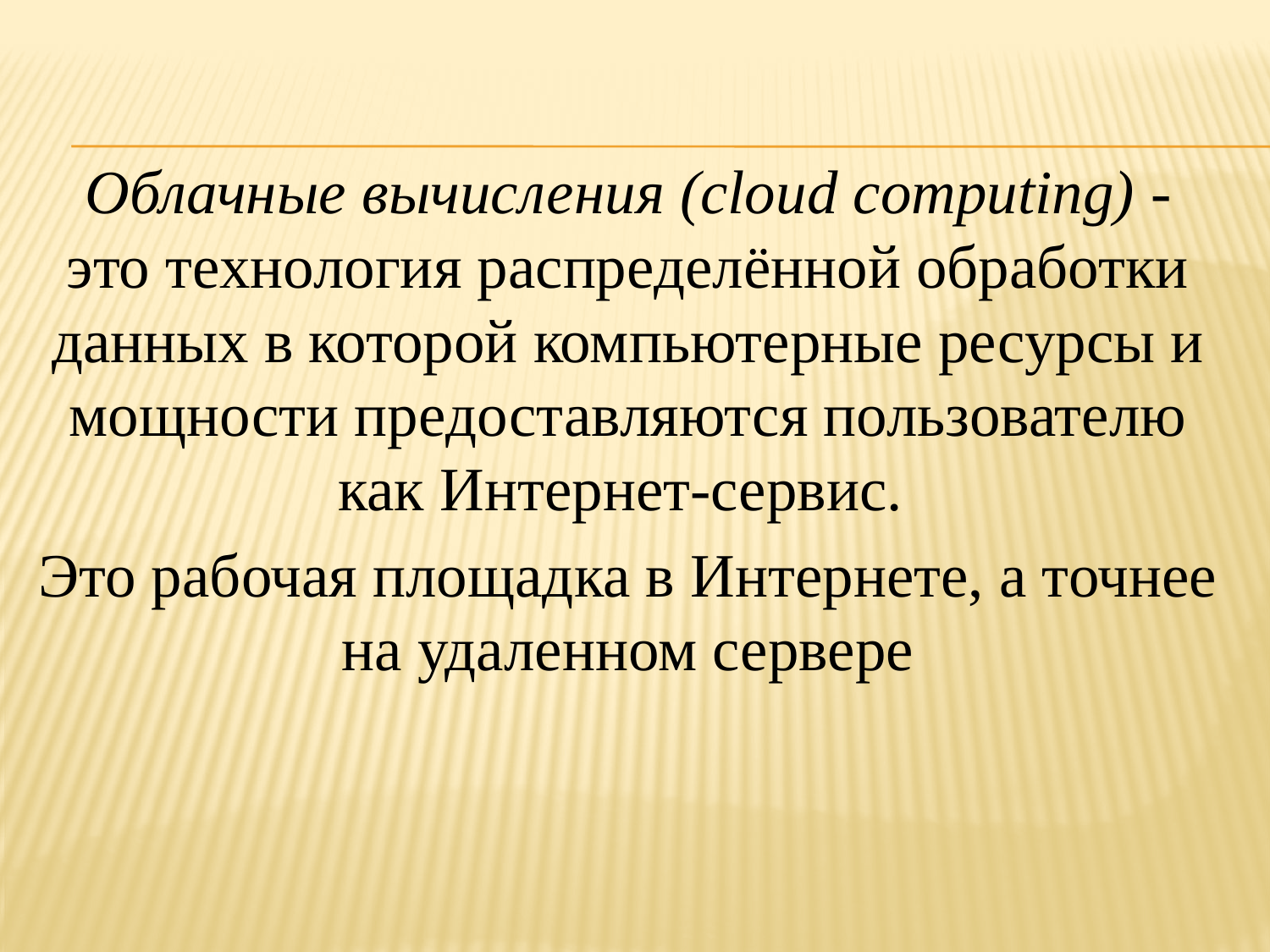

Облачные вычисления (cloud computing) - это технология распределённой обработки данных в которой компьютерные ресурсы и мощности предоставляются пользователю как Интернет-сервис.
Это рабочая площадка в Интернете, а точнее на удаленном сервере